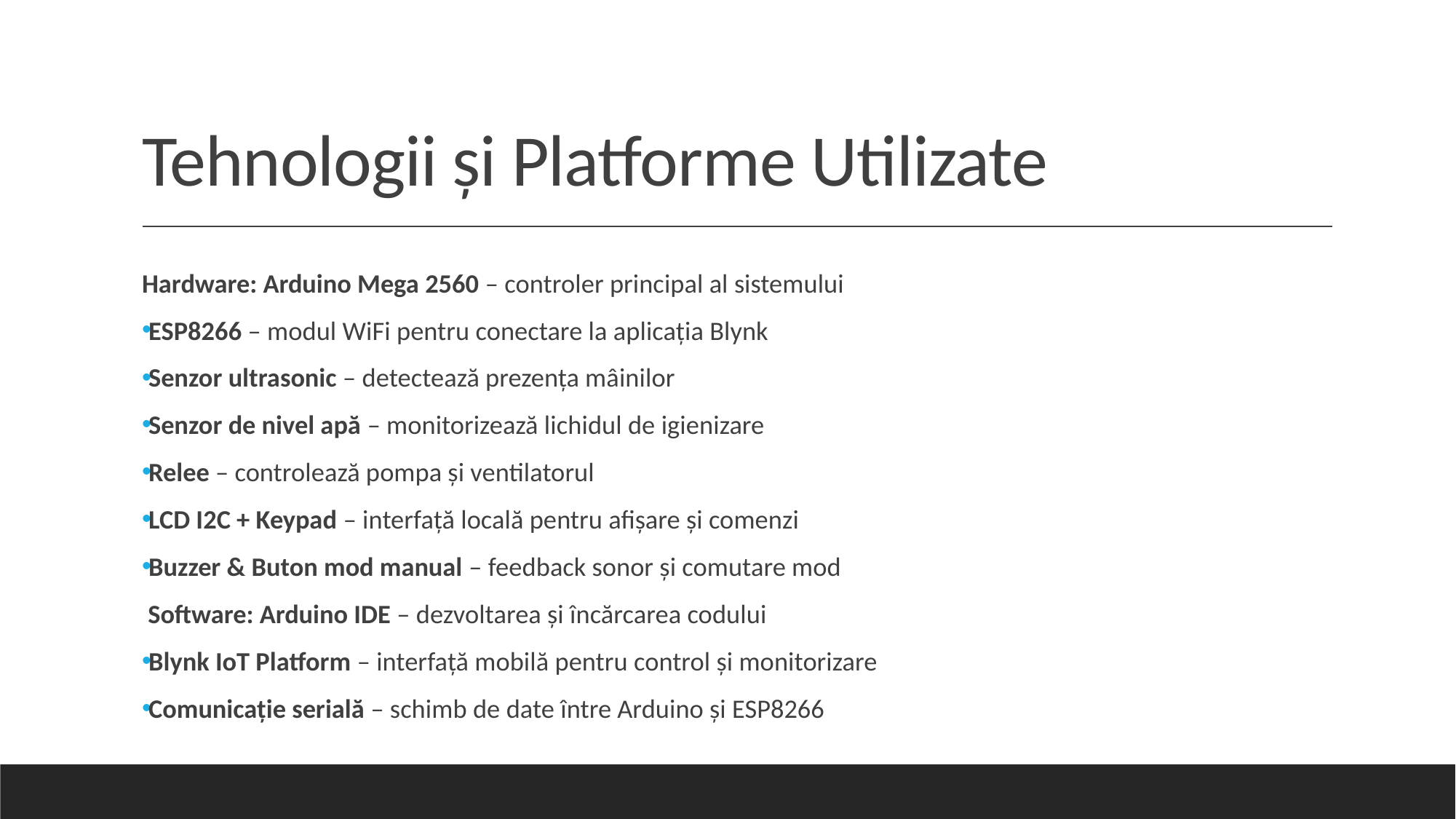

# Tehnologii și Platforme Utilizate
Hardware: Arduino Mega 2560 – controler principal al sistemului
ESP8266 – modul WiFi pentru conectare la aplicația Blynk
Senzor ultrasonic – detectează prezența mâinilor
Senzor de nivel apă – monitorizează lichidul de igienizare
Relee – controlează pompa și ventilatorul
LCD I2C + Keypad – interfață locală pentru afișare și comenzi
Buzzer & Buton mod manual – feedback sonor și comutare mod
 Software: Arduino IDE – dezvoltarea și încărcarea codului
Blynk IoT Platform – interfață mobilă pentru control și monitorizare
Comunicație serială – schimb de date între Arduino și ESP8266